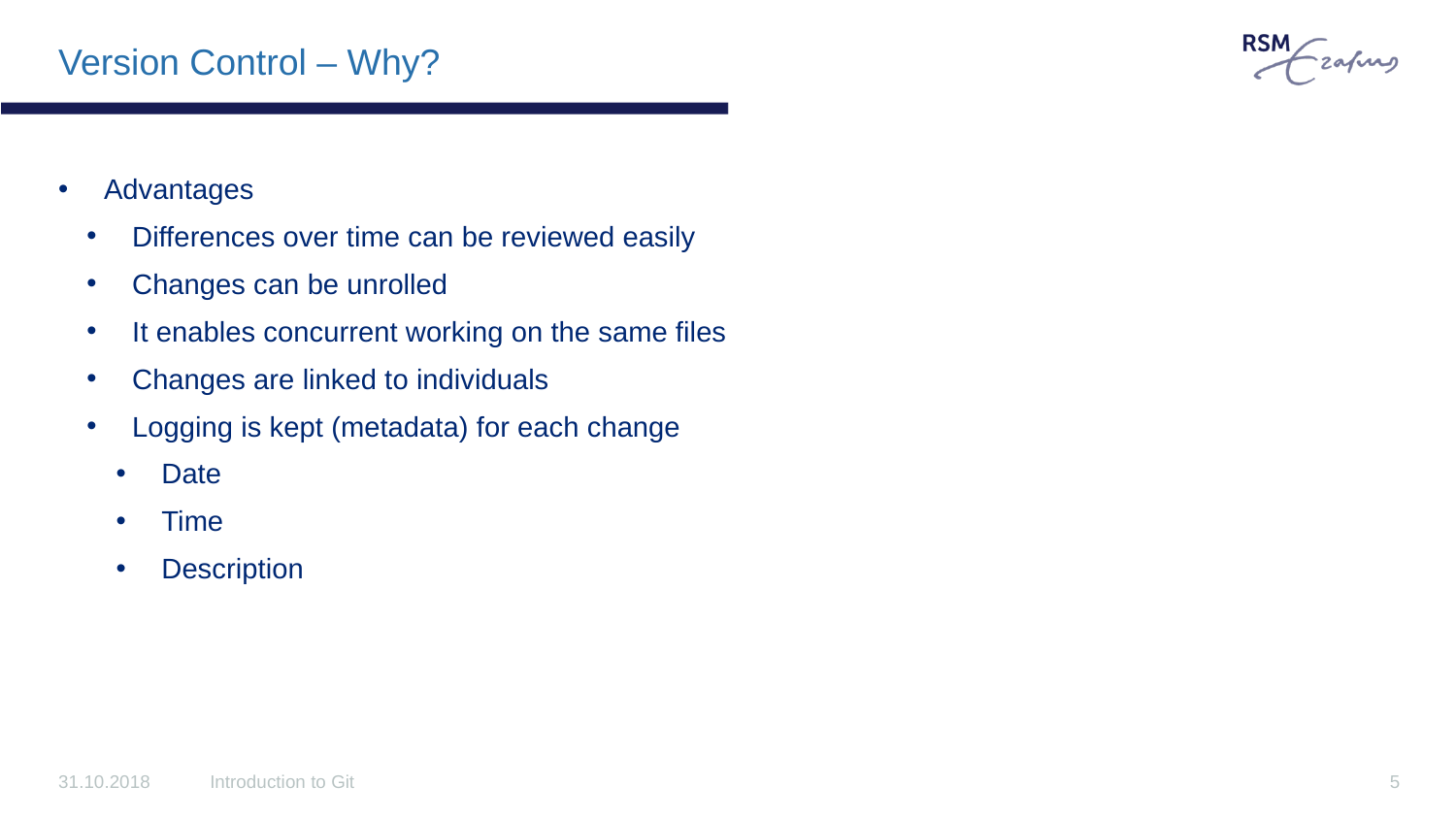

# Version Control – Why?
Advantages
Differences over time can be reviewed easily
Changes can be unrolled
It enables concurrent working on the same files
Changes are linked to individuals
Logging is kept (metadata) for each change
Date
Time
Description

31.10.2018
Introduction to Git
5